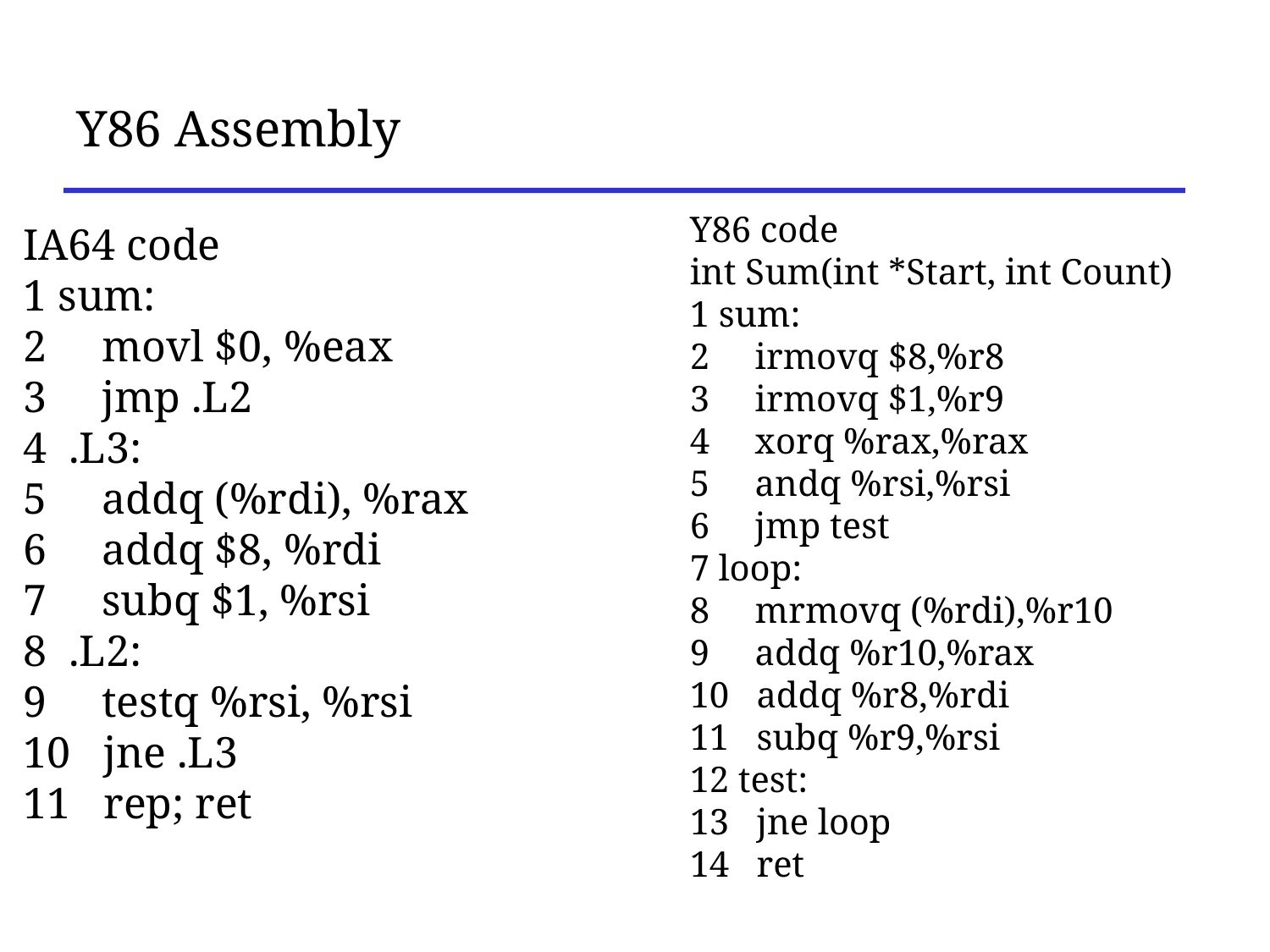

# Y86 Assembly
Y86 code
int Sum(int *Start, int Count)
1 sum:
2     irmovq $8,%r8
3     irmovq $1,%r9
4     xorq %rax,%rax
5     andq %rsi,%rsi
6     jmp test
7 loop:
8     mrmovq (%rdi),%r10
9     addq %r10,%rax
10   addq %r8,%rdi
11   subq %r9,%rsi
12 test:
13   jne loop
14   ret
IA64 code
1 sum:
2     movl $0, %eax
3     jmp .L2
4  .L3:
5     addq (%rdi), %rax
6     addq $8, %rdi
7     subq $1, %rsi
8  .L2:
9     testq %rsi, %rsi
10   jne .L3
11   rep; ret